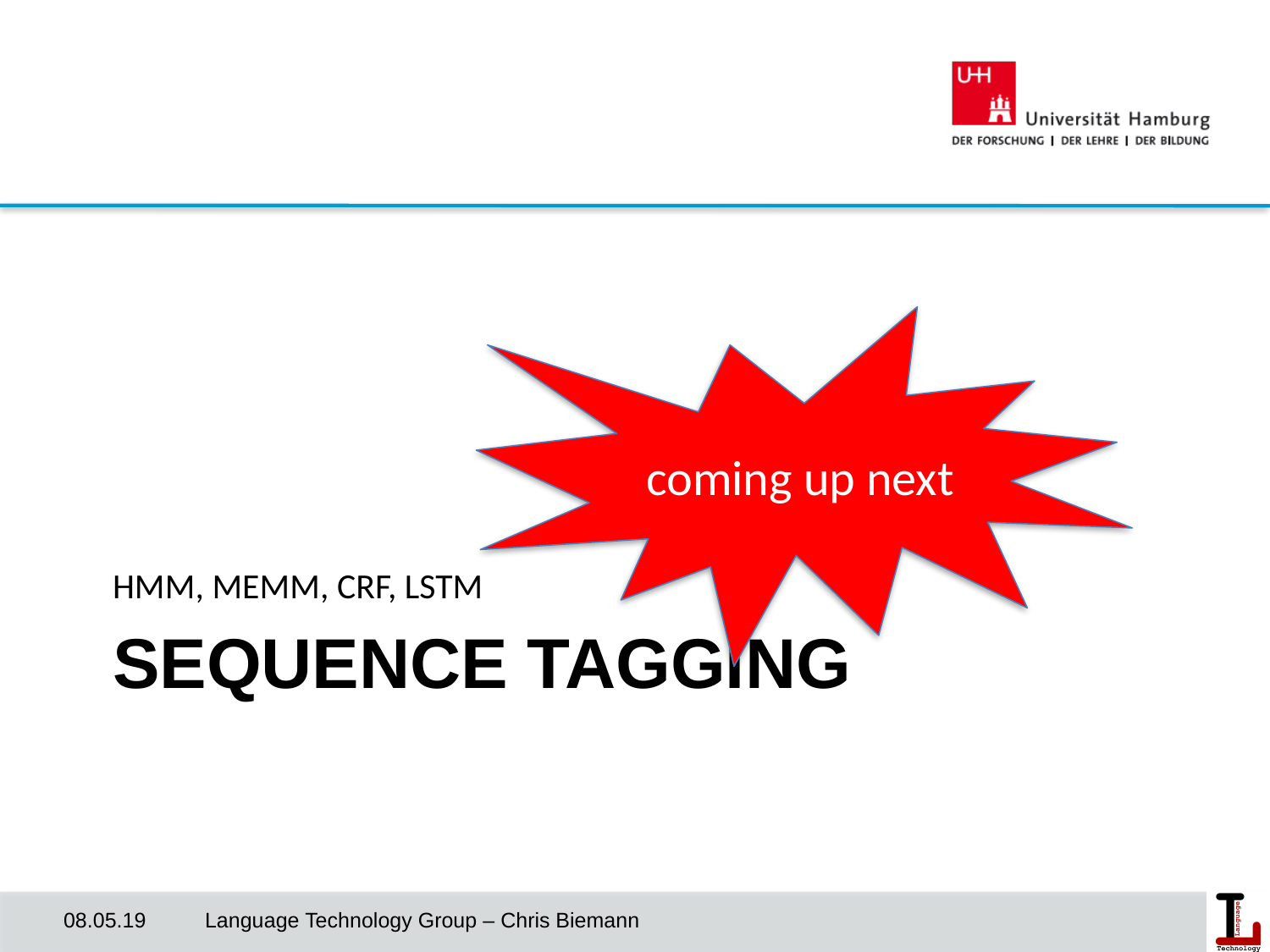

coming up next
HMM, MEMM, CRF, LSTM
# sEQUENCE TAGGING
08.05.19
 Language Technology Group – Chris Biemann